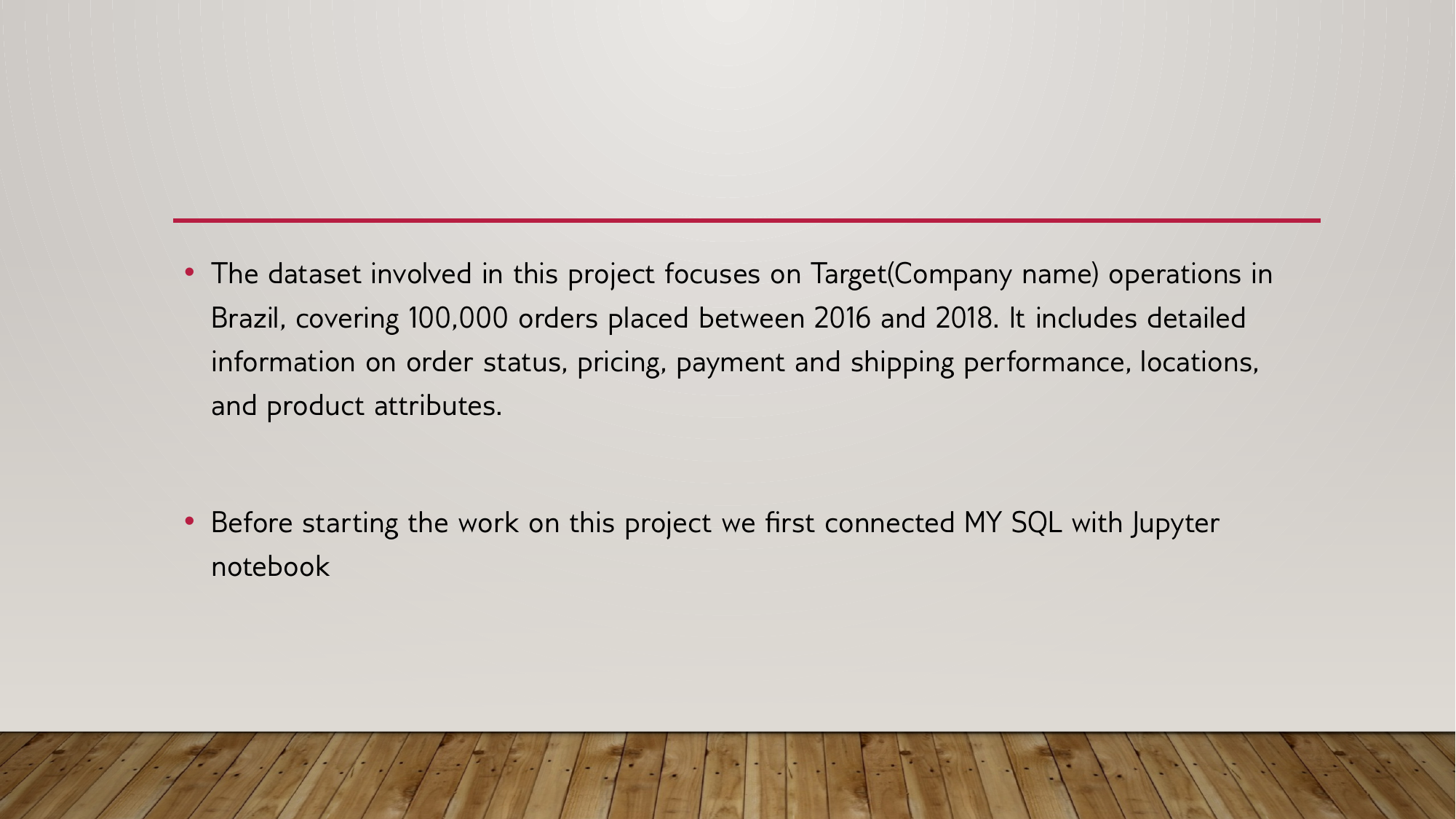

The dataset involved in this project focuses on Target(Company name) operations in Brazil, covering 100,000 orders placed between 2016 and 2018. It includes detailed information on order status, pricing, payment and shipping performance, locations, and product attributes.

Before starting the work on this project we first connected MY SQL with Jupyter notebook